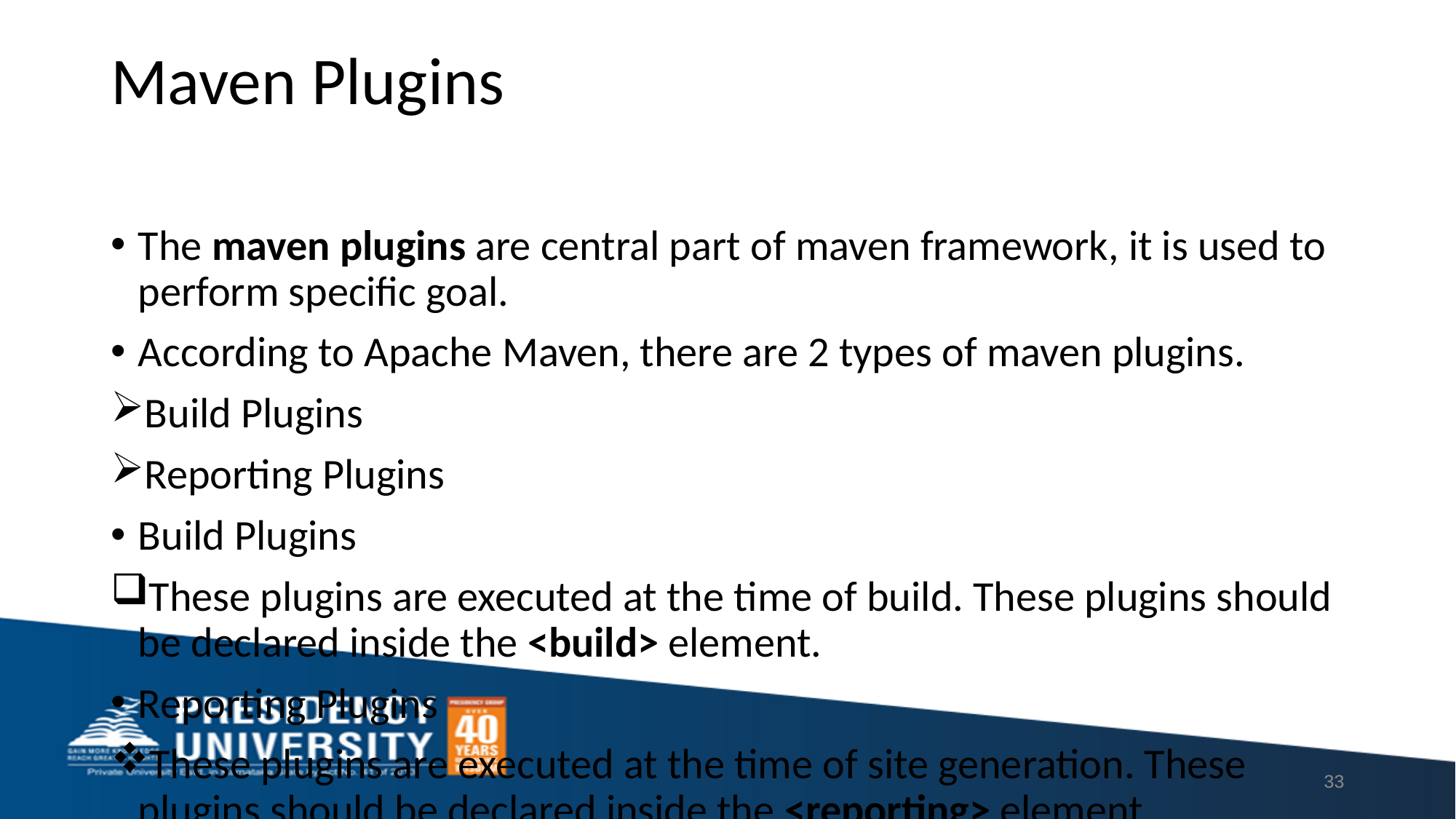

# Maven Plugins
The maven plugins are central part of maven framework, it is used to perform specific goal.
According to Apache Maven, there are 2 types of maven plugins.
Build Plugins
Reporting Plugins
Build Plugins
These plugins are executed at the time of build. These plugins should be declared inside the <build> element.
Reporting Plugins
These plugins are executed at the time of site generation. These plugins should be declared inside the <reporting> element.
33